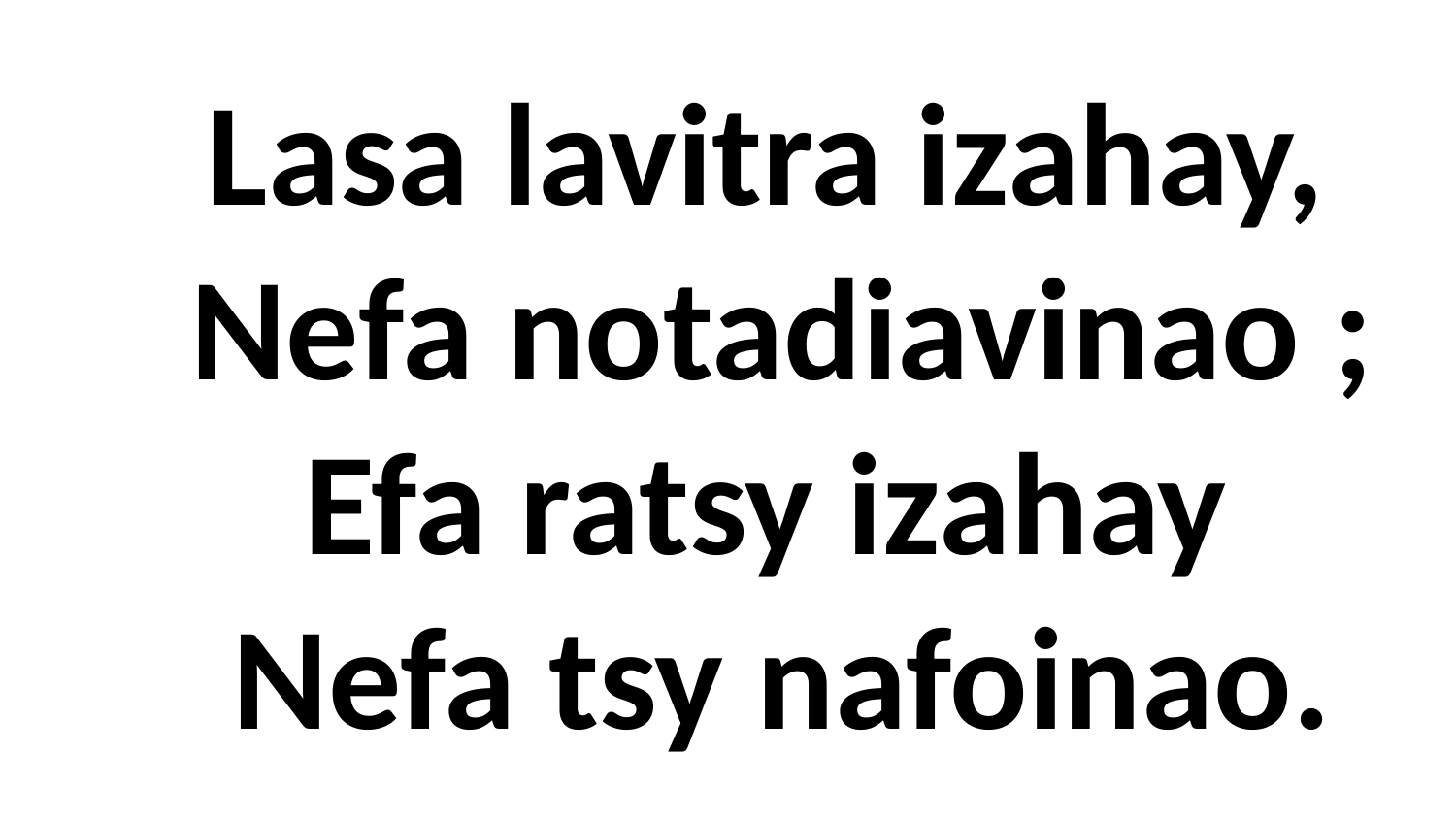

# Lasa lavitra izahay, Nefa notadiavinao ; Efa ratsy izahay Nefa tsy nafoinao.